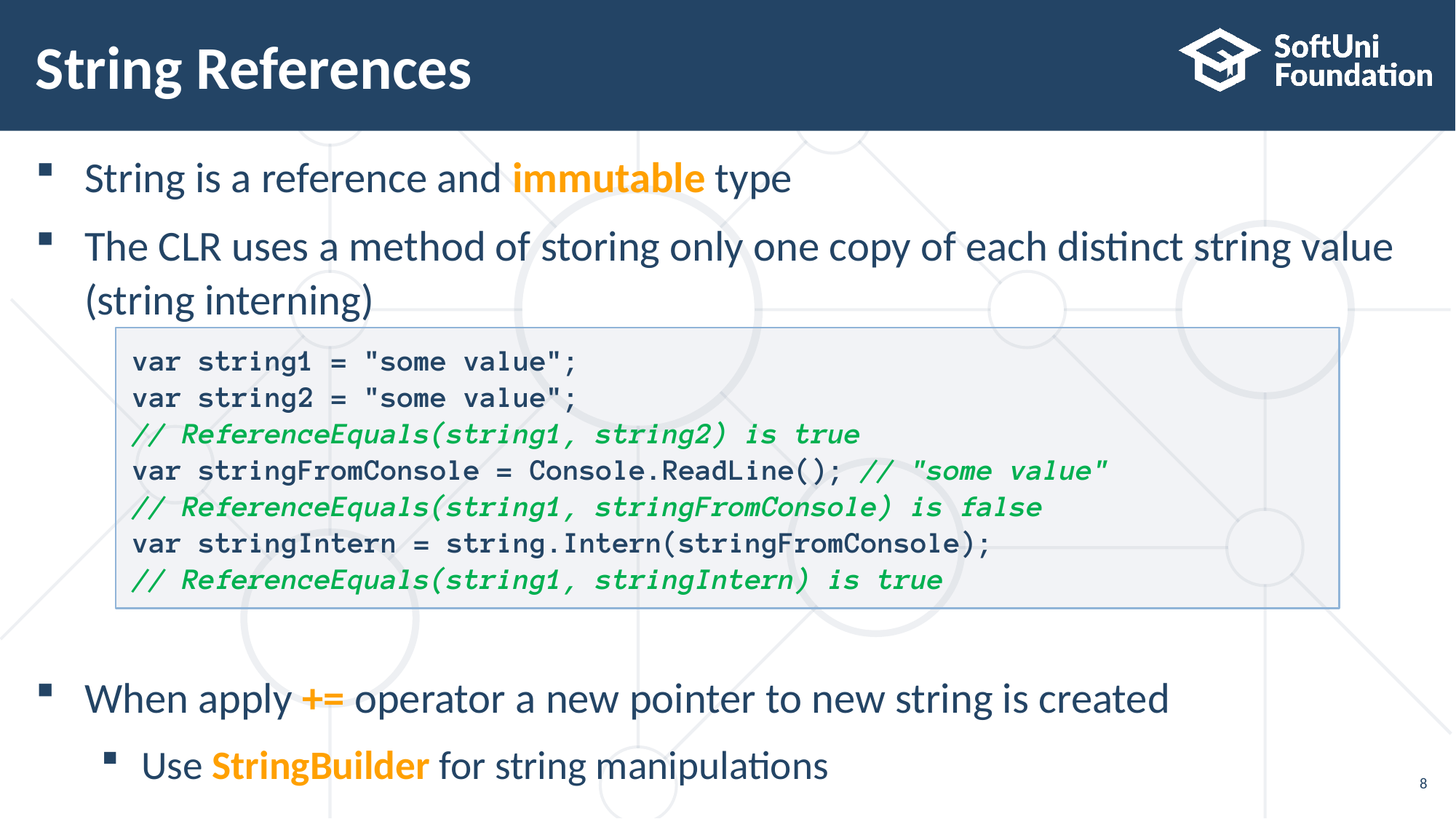

# String References
String is a reference and immutable type
The CLR uses a method of storing only one copy of each distinct string value (string interning)

When apply += operator a new pointer to new string is created
Use StringBuilder for string manipulations

var string1 = "some value";
var string2 = "some value";
// ReferenceEquals(string1, string2) is true
var stringFromConsole = Console.ReadLine(); // "some value"
// ReferenceEquals(string1, stringFromConsole) is false
var stringIntern = string.Intern(stringFromConsole);
// ReferenceEquals(string1, stringIntern) is true
8